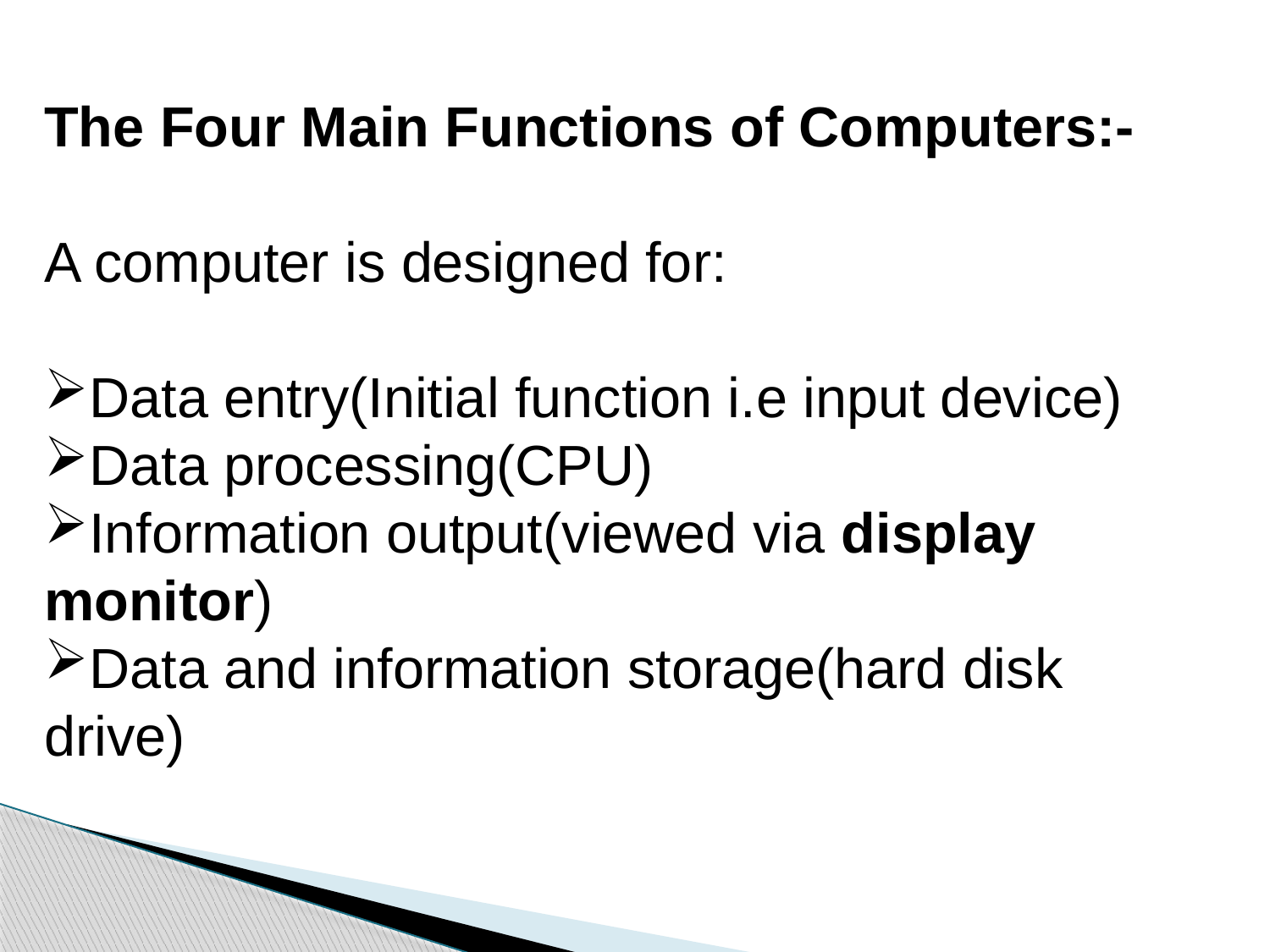

The Four Main Functions of Computers:-

A computer is designed for:

Data entry(Initial function i.e input device)
Data processing(CPU)
Information output(viewed via display monitor)
Data and information storage(hard disk drive)